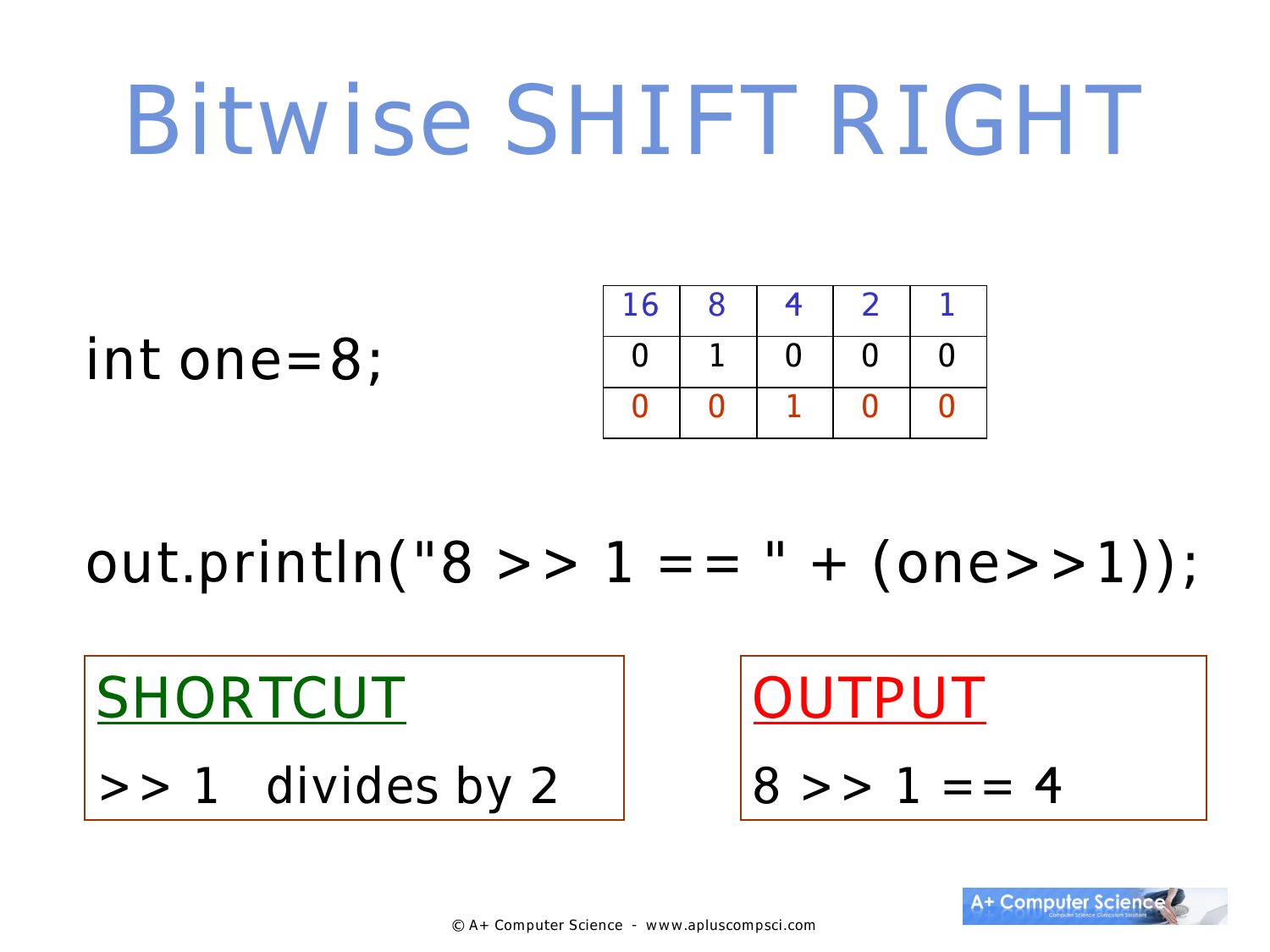

Bitwise SHIFT RIGHT
| 16 | 8 | 4 | 2 | 1 |
| --- | --- | --- | --- | --- |
| 0 | 1 | 0 | 0 | 0 |
| 0 | 0 | 1 | 0 | 0 |
int one=8;

out.println("8 >> 1 == " + (one>>1));
SHORTCUT
>> 1   divides by 2
OUTPUT
8 >> 1 == 4

© A+ Computer Science  -  www.apluscompsci.com